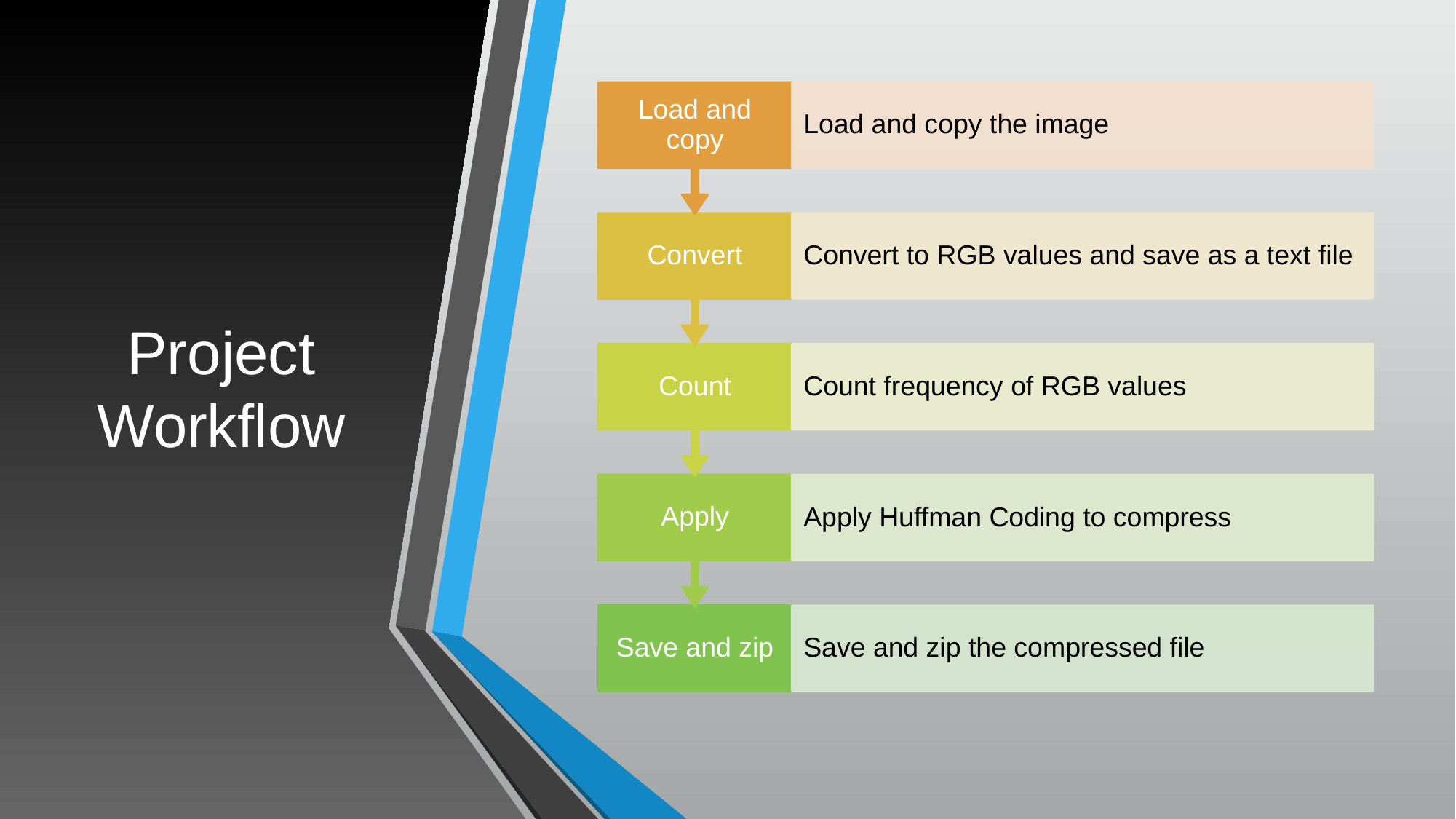

# Project Workflow
Save and zip
Save and zip the compressed file
Apply
Apply Huffman Coding to compress
Count
Count frequency of RGB values
Convert
Convert to RGB values and save as a text file
Load and copy
Load and copy the image